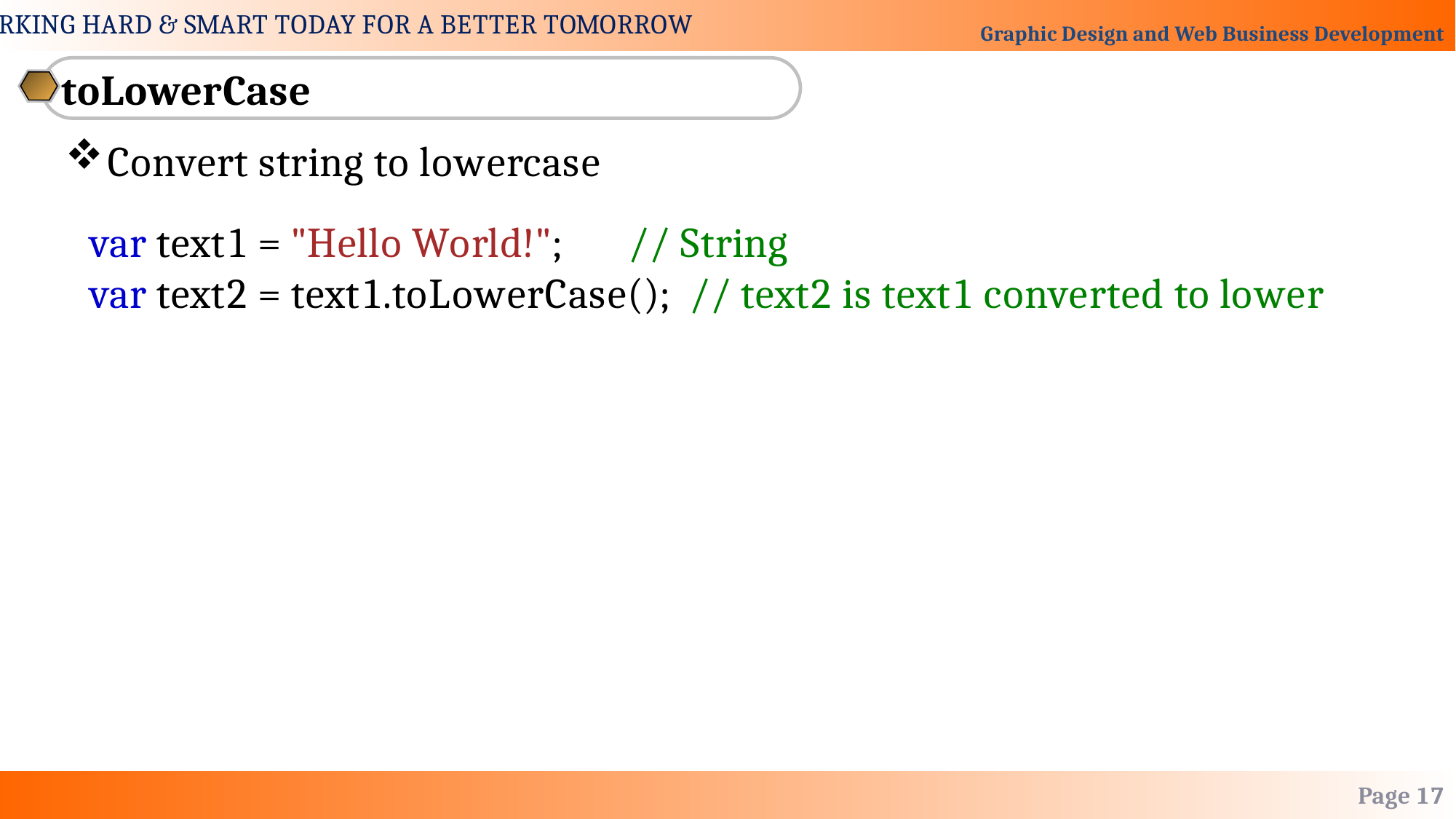

toLowerCase

Convert string to lowercase
var text1 = "Hello World!";       // String
var text2 = text1.toLowerCase();  // text2 is text1 converted to lower
Page 17